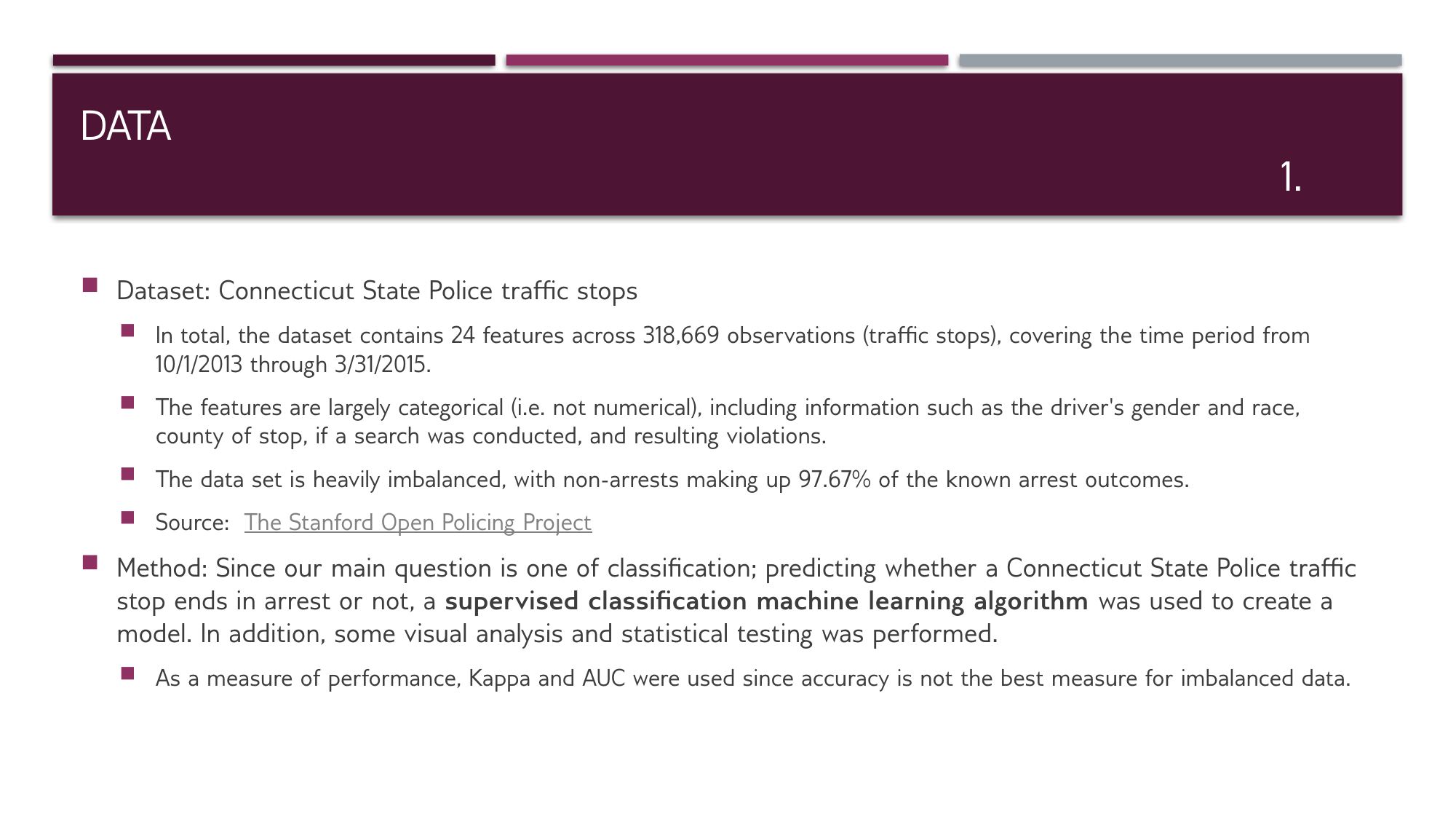

# Data																						1.
Dataset: Connecticut State Police traffic stops
In total, the dataset contains 24 features across 318,669 observations (traffic stops), covering the time period from 10/1/2013 through 3/31/2015.
The features are largely categorical (i.e. not numerical), including information such as the driver's gender and race, county of stop, if a search was conducted, and resulting violations.
The data set is heavily imbalanced, with non-arrests making up 97.67% of the known arrest outcomes.
Source:  The Stanford Open Policing Project
Method: Since our main question is one of classification; predicting whether a Connecticut State Police traffic stop ends in arrest or not, a supervised classification machine learning algorithm was used to create a model. In addition, some visual analysis and statistical testing was performed.
As a measure of performance, Kappa and AUC were used since accuracy is not the best measure for imbalanced data.